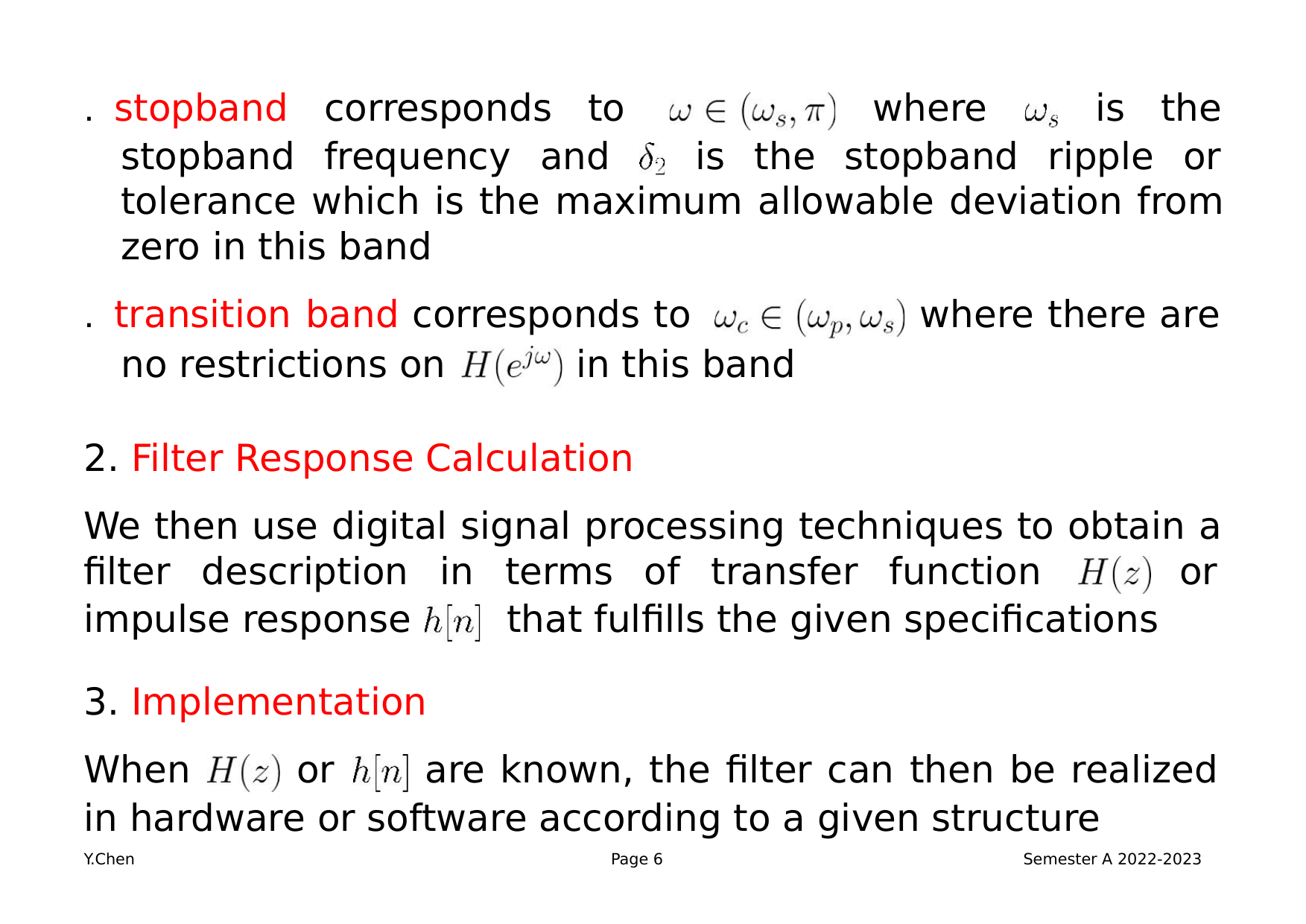

. stopband corresponds to
where
is the

stopband frequency and
is the stopband ripple or

tolerance which is the maximum allowable deviation from
zero in this band
. transition band corresponds to
where there are

no restrictions on
in this band

2. Filter Response Calculation
We then use digital signal processing techniques to obtain a
filter description in terms of transfer function or

impulse response
that fulfills the given specifications

3. Implementation
When
or
are known, the filter can then be realized

in hardware or software according to a given structure
Y.Chen
Page 6
Semester A 2022-2023